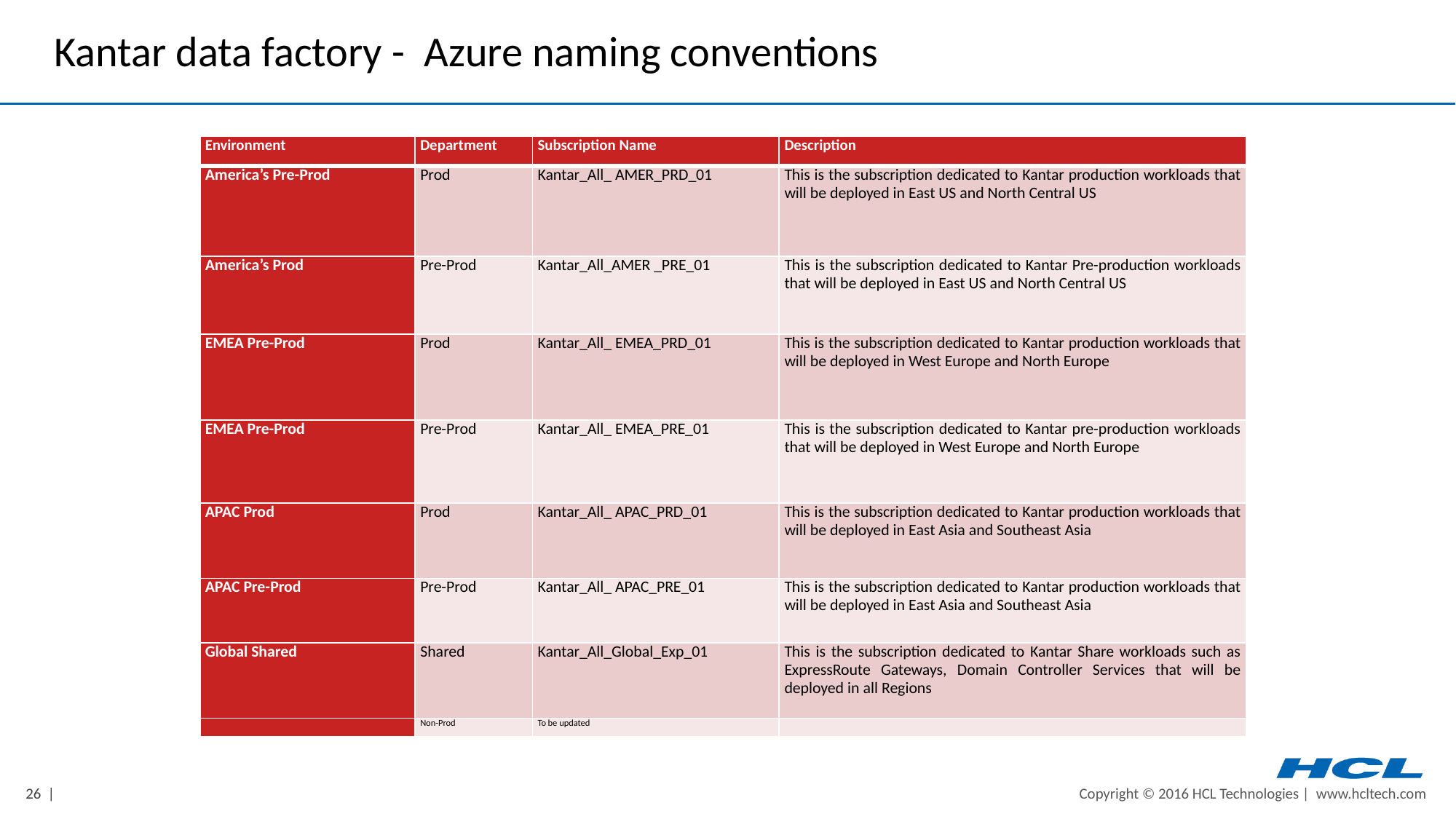

# Kantar data factory -  Azure naming conventions
| Environment | Department | Subscription Name | Description |
| --- | --- | --- | --- |
| America’s Pre-Prod | Prod | Kantar\_All\_ AMER\_PRD\_01 | This is the subscription dedicated to Kantar production workloads that will be deployed in East US and North Central US |
| America’s Prod | Pre-Prod | Kantar\_All\_AMER \_PRE\_01 | This is the subscription dedicated to Kantar Pre-production workloads that will be deployed in East US and North Central US |
| EMEA Pre-Prod | Prod | Kantar\_All\_ EMEA\_PRD\_01 | This is the subscription dedicated to Kantar production workloads that will be deployed in West Europe and North Europe |
| EMEA Pre-Prod | Pre-Prod | Kantar\_All\_ EMEA\_PRE\_01 | This is the subscription dedicated to Kantar pre-production workloads that will be deployed in West Europe and North Europe |
| APAC Prod | Prod | Kantar\_All\_ APAC\_PRD\_01 | This is the subscription dedicated to Kantar production workloads that will be deployed in East Asia and Southeast Asia |
| APAC Pre-Prod | Pre-Prod | Kantar\_All\_ APAC\_PRE\_01 | This is the subscription dedicated to Kantar production workloads that will be deployed in East Asia and Southeast Asia |
| Global Shared | Shared | Kantar\_All\_Global\_Exp\_01 | This is the subscription dedicated to Kantar Share workloads such as ExpressRoute Gateways, Domain Controller Services that will be deployed in all Regions |
|  | Non-Prod | To be updated |  |